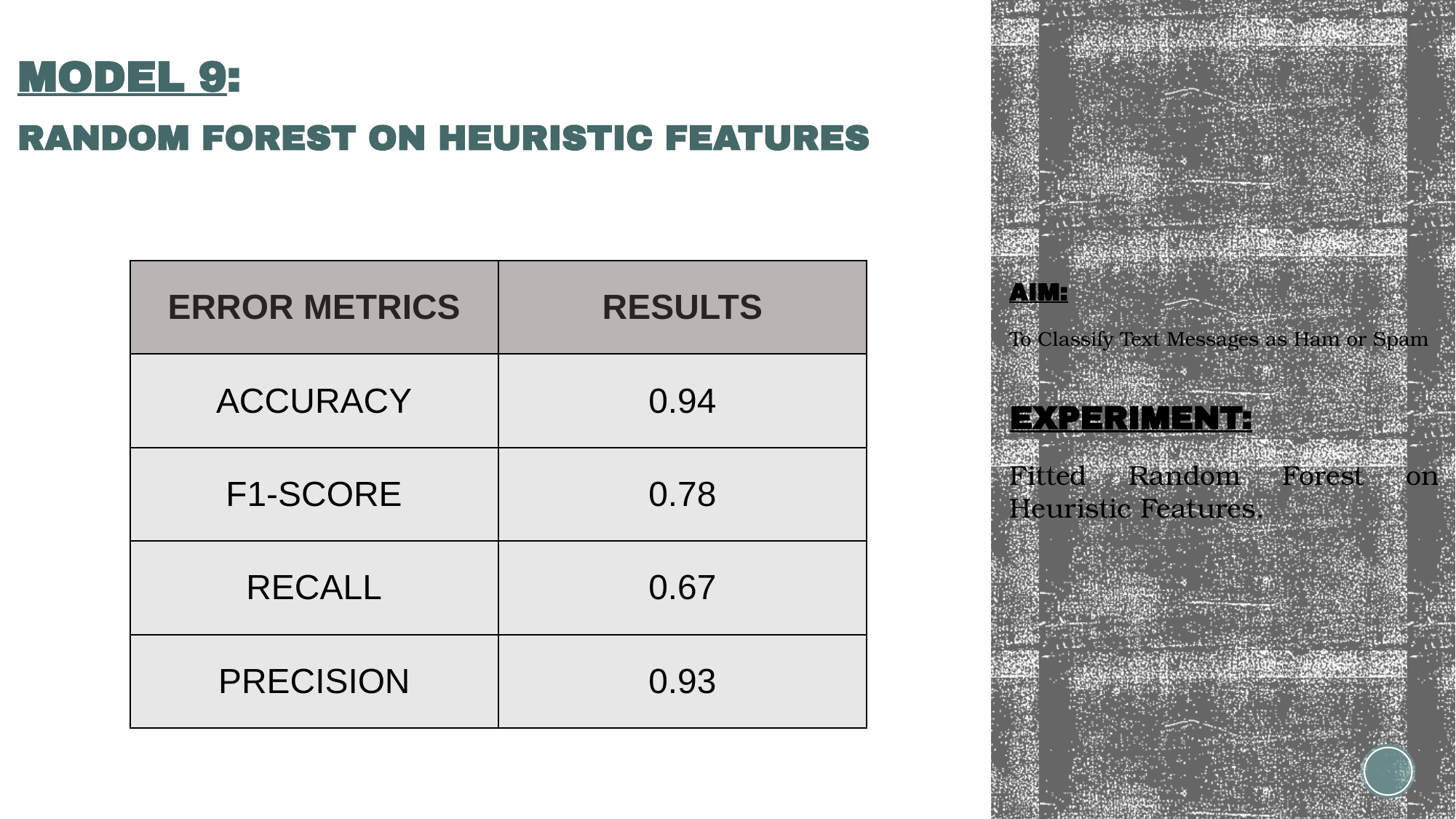

MODEL 9:
RANDOM FOREST ON HEURISTIC FEATURES
# AIM: To Classify Text Messages as Ham or Spam
| ERROR METRICS | RESULTS |
| --- | --- |
| ACCURACY | 0.94 |
| F1-SCORE | 0.78 |
| RECALL | 0.67 |
| PRECISION | 0.93 |
EXPERIMENT:
Fitted Random Forest on Heuristic Features.